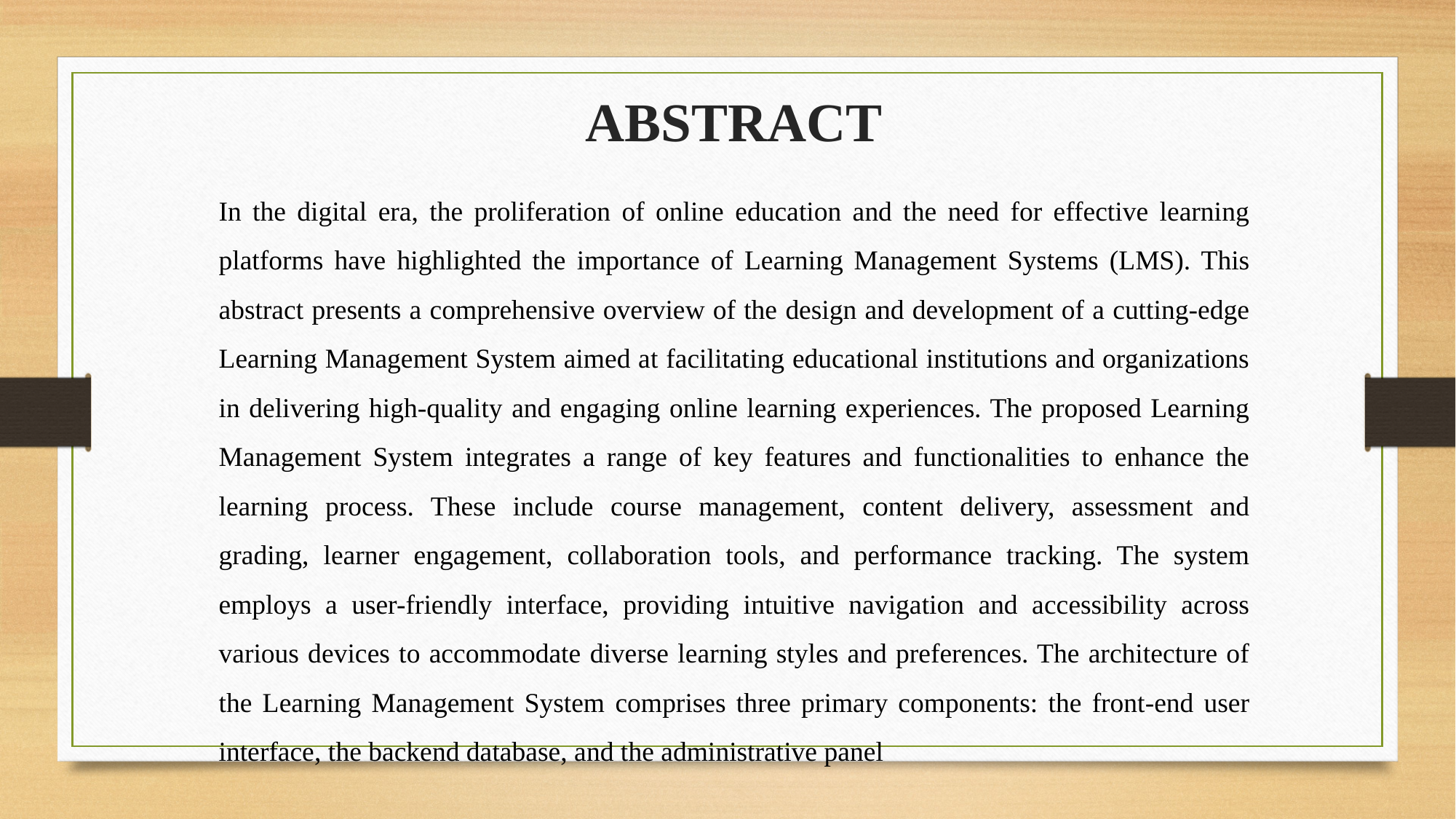

ABSTRACT
In the digital era, the proliferation of online education and the need for effective learning platforms have highlighted the importance of Learning Management Systems (LMS). This abstract presents a comprehensive overview of the design and development of a cutting-edge Learning Management System aimed at facilitating educational institutions and organizations in delivering high-quality and engaging online learning experiences. The proposed Learning Management System integrates a range of key features and functionalities to enhance the learning process. These include course management, content delivery, assessment and grading, learner engagement, collaboration tools, and performance tracking. The system employs a user-friendly interface, providing intuitive navigation and accessibility across various devices to accommodate diverse learning styles and preferences. The architecture of the Learning Management System comprises three primary components: the front-end user interface, the backend database, and the administrative panel